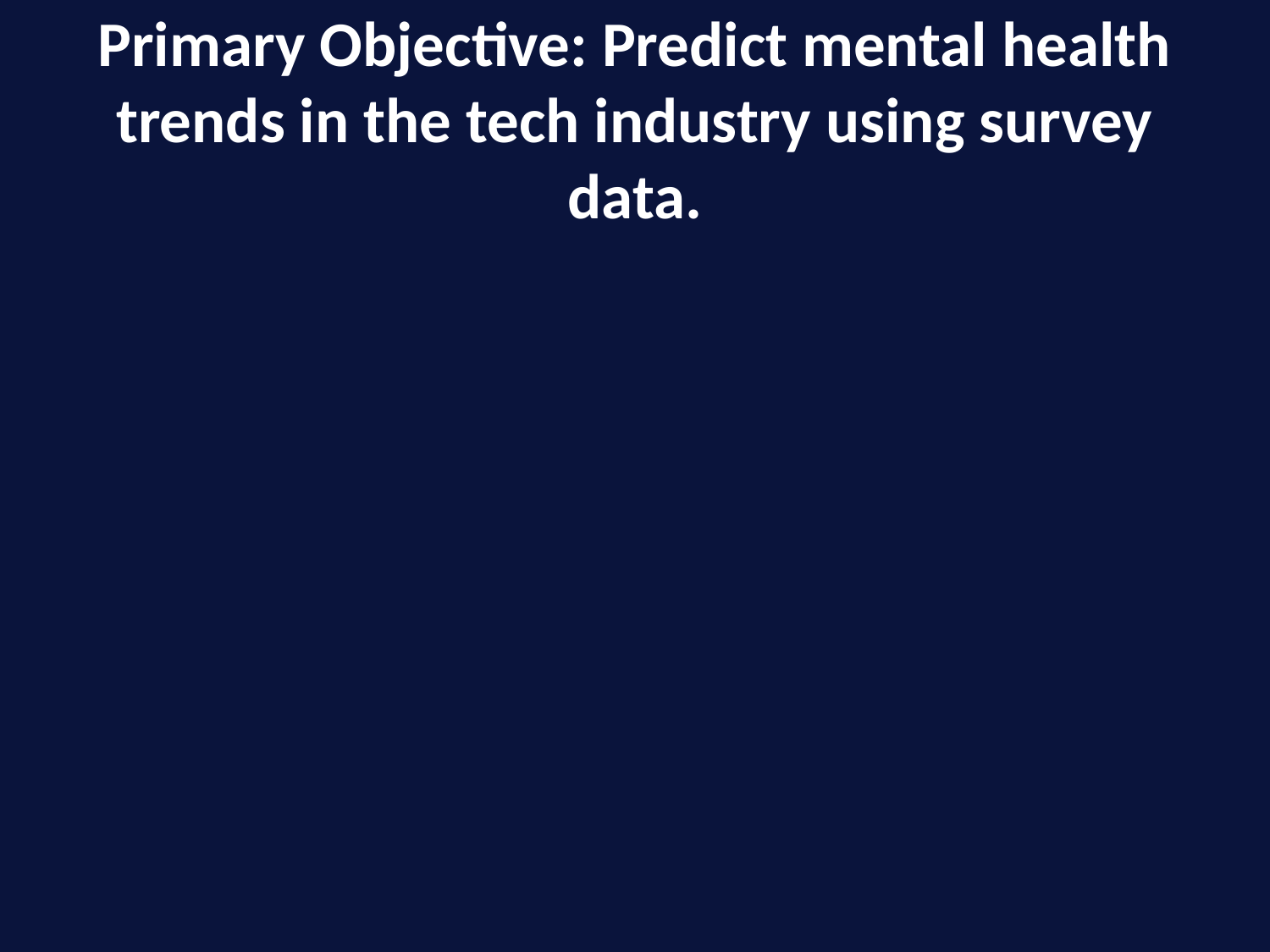

# Primary Objective: Predict mental health trends in the tech industry using survey data.